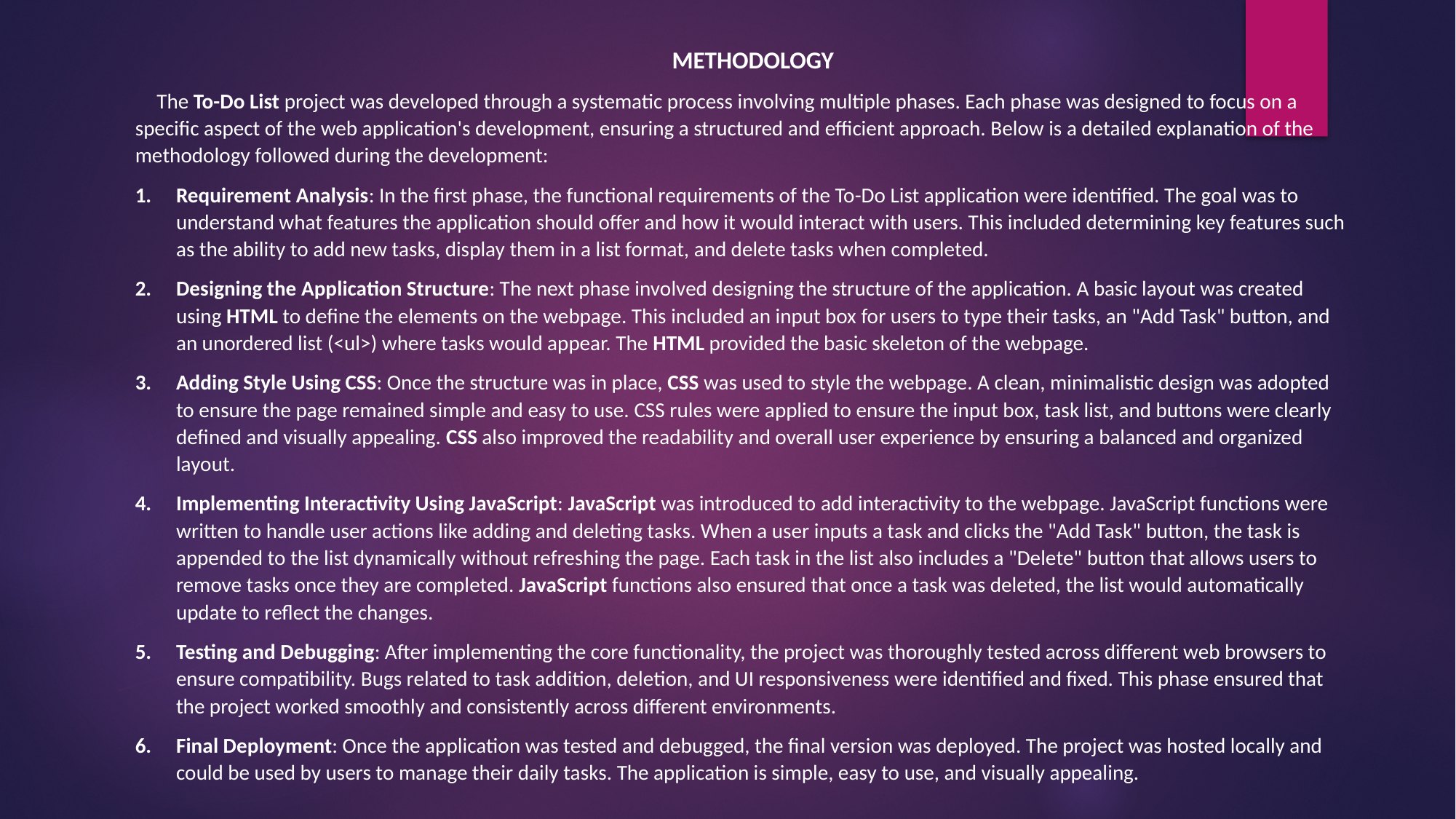

METHODOLOGY
The To-Do List project was developed through a systematic process involving multiple phases. Each phase was designed to focus on a specific aspect of the web application's development, ensuring a structured and efficient approach. Below is a detailed explanation of the methodology followed during the development:
Requirement Analysis: In the first phase, the functional requirements of the To-Do List application were identified. The goal was to understand what features the application should offer and how it would interact with users. This included determining key features such as the ability to add new tasks, display them in a list format, and delete tasks when completed.
Designing the Application Structure: The next phase involved designing the structure of the application. A basic layout was created using HTML to define the elements on the webpage. This included an input box for users to type their tasks, an "Add Task" button, and an unordered list (<ul>) where tasks would appear. The HTML provided the basic skeleton of the webpage.
Adding Style Using CSS: Once the structure was in place, CSS was used to style the webpage. A clean, minimalistic design was adopted to ensure the page remained simple and easy to use. CSS rules were applied to ensure the input box, task list, and buttons were clearly defined and visually appealing. CSS also improved the readability and overall user experience by ensuring a balanced and organized layout.
Implementing Interactivity Using JavaScript: JavaScript was introduced to add interactivity to the webpage. JavaScript functions were written to handle user actions like adding and deleting tasks. When a user inputs a task and clicks the "Add Task" button, the task is appended to the list dynamically without refreshing the page. Each task in the list also includes a "Delete" button that allows users to remove tasks once they are completed. JavaScript functions also ensured that once a task was deleted, the list would automatically update to reflect the changes.
Testing and Debugging: After implementing the core functionality, the project was thoroughly tested across different web browsers to ensure compatibility. Bugs related to task addition, deletion, and UI responsiveness were identified and fixed. This phase ensured that the project worked smoothly and consistently across different environments.
Final Deployment: Once the application was tested and debugged, the final version was deployed. The project was hosted locally and could be used by users to manage their daily tasks. The application is simple, easy to use, and visually appealing.